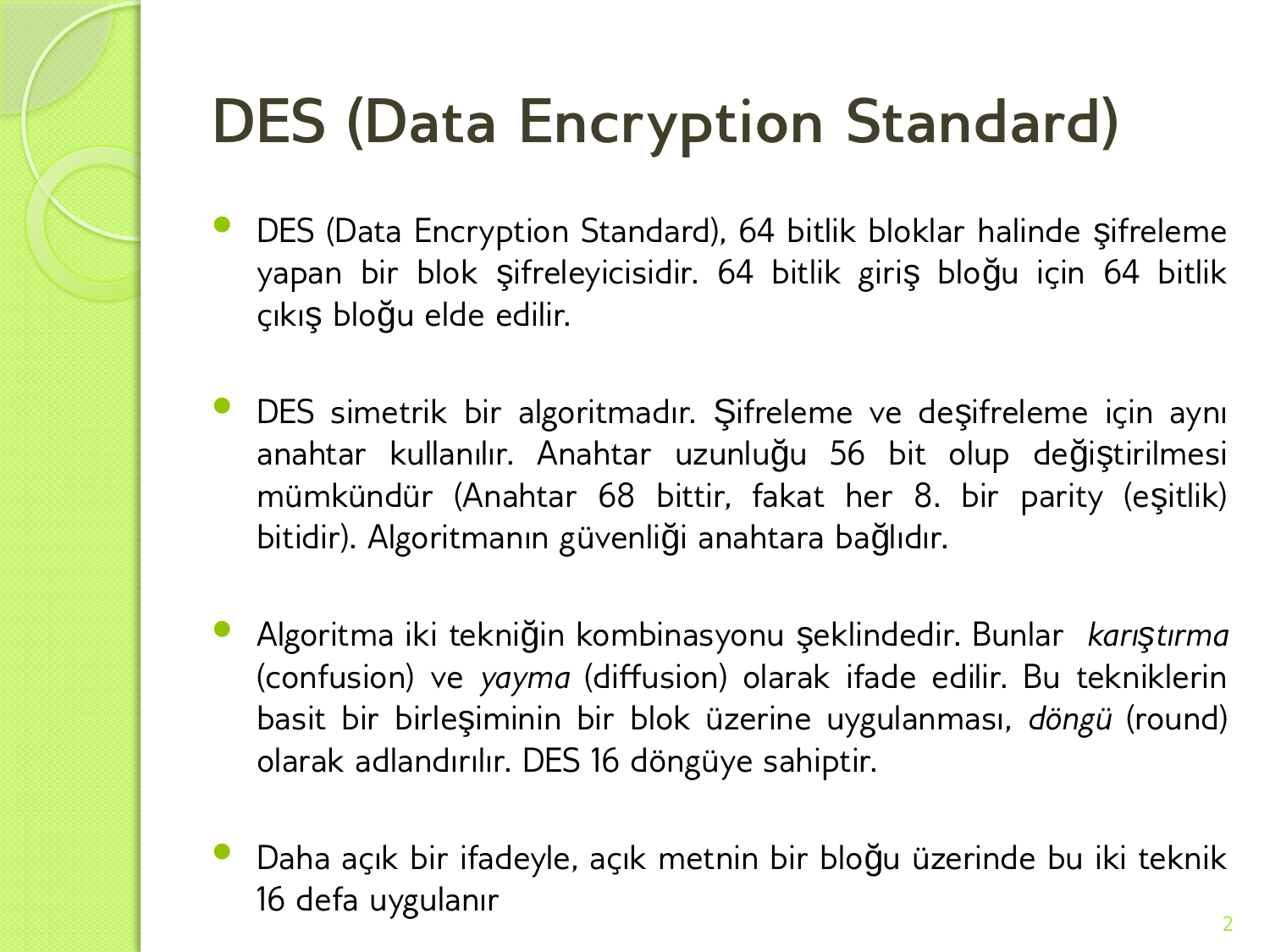

# DES (Data Encryption Standard)
DES (Data Encryption Standard), 64 bitlik bloklar halinde şifreleme yapan bir blok şifreleyicisidir. 64 bitlik giriş bloğu için 64 bitlik çıkış bloğu elde edilir.

DES simetrik bir algoritmadır. Şifreleme ve deşifreleme için aynı anahtar kullanılır. Anahtar uzunluğu 56 bit olup değiştirilmesi mümkündür (Anahtar 68 bittir, fakat her 8. bir parity (eşitlik) bitidir). Algoritmanın güvenliği anahtara bağlıdır.

Algoritma iki tekniğin kombinasyonu şeklindedir. Bunlar  karıştırma (confusion) ve yayma (diffusion) olarak ifade edilir. Bu tekniklerin basit bir birleşiminin bir blok üzerine uygulanması, döngü (round) olarak adlandırılır. DES 16 döngüye sahiptir.

Daha açık bir ifadeyle, açık metnin bir bloğu üzerinde bu iki teknik 16 defa uygulanır
2